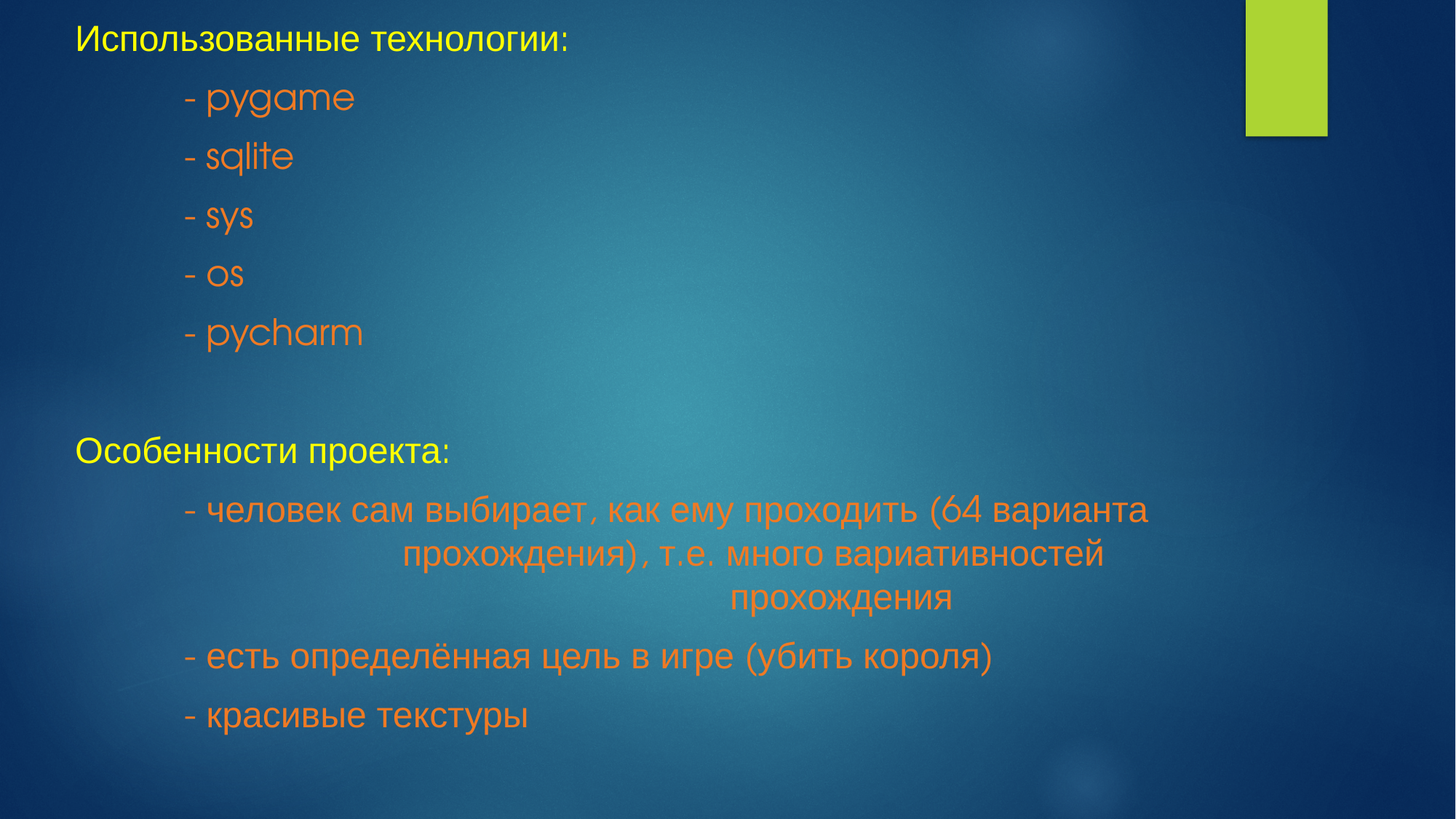

Использованные технологии:
	- pygame
	- sqlite
	- sys
	- os
	- pycharm

Особенности проекта:
	- человек сам выбирает, как ему проходить (64 варианта 				прохождения), т.е. много вариативностей 							прохождения
	- есть определённая цель в игре (убить короля)
	- красивые текстуры